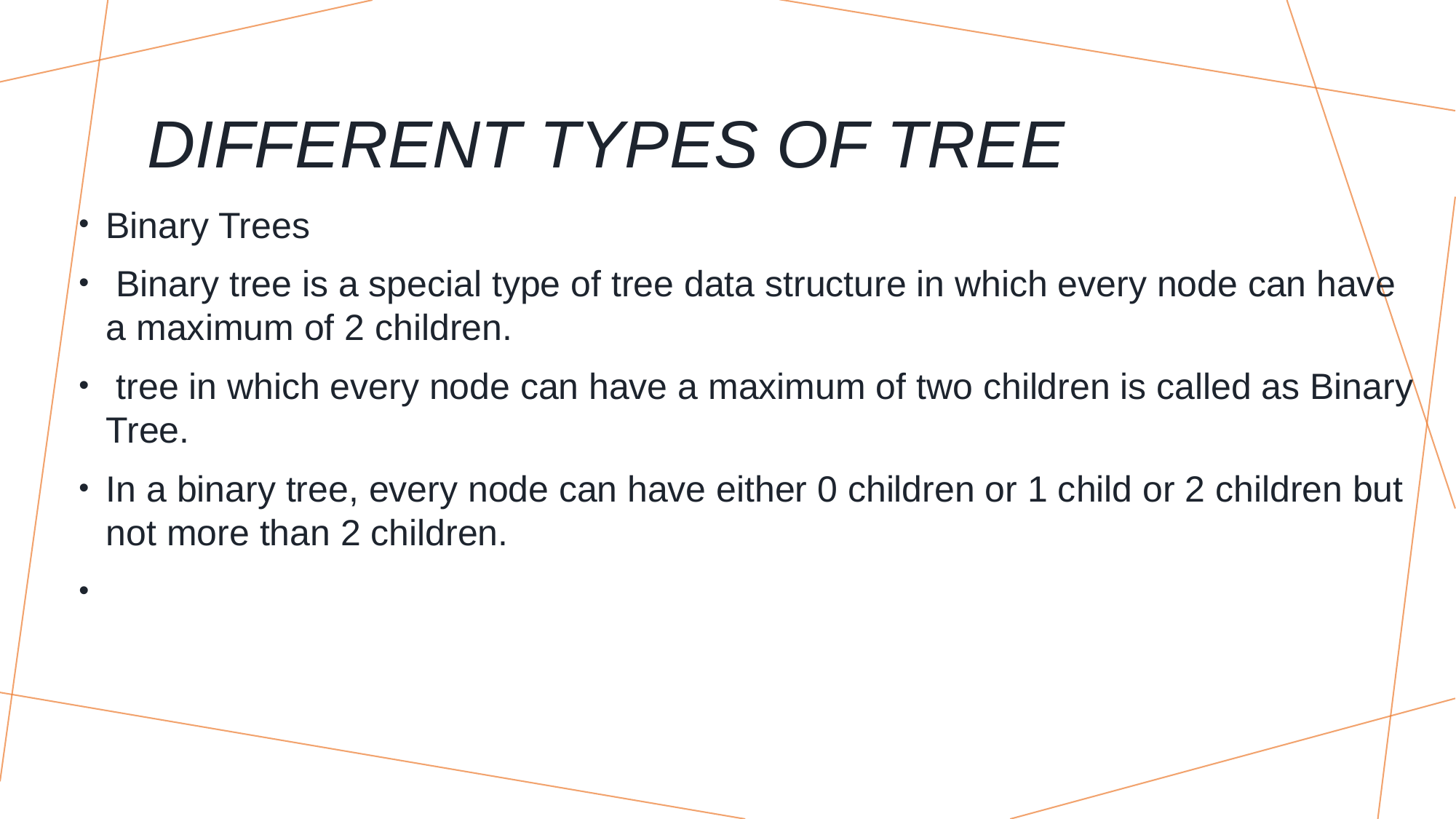

# Different types of Tree
Binary Trees
 Binary tree is a special type of tree data structure in which every node can have a maximum of 2 children.
 tree in which every node can have a maximum of two children is called as Binary Tree.
In a binary tree, every node can have either 0 children or 1 child or 2 children but not more than 2 children.